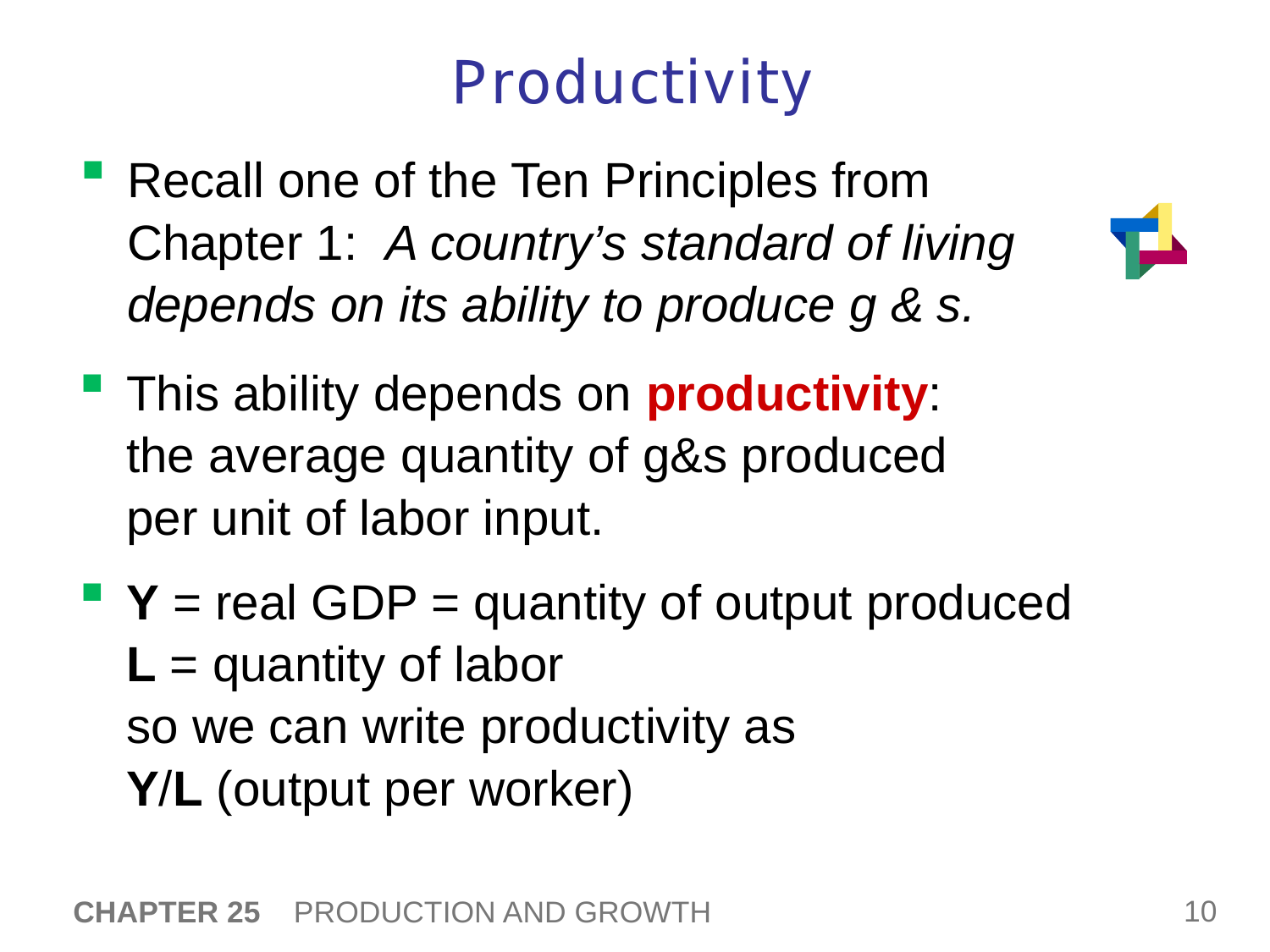

# Productivity
Recall one of the Ten Principles from
Chapter 1:  A country’s standard of living depends on its ability to produce g & s.

This ability depends on productivity:
the average quantity of g&s produced
per unit of labor input.
Y = real GDP = quantity of output produced
L = quantity of labor
so we can write productivity as
Y/L (output per worker)
CHAPTER 25    PRODUCTION AND GROWTH